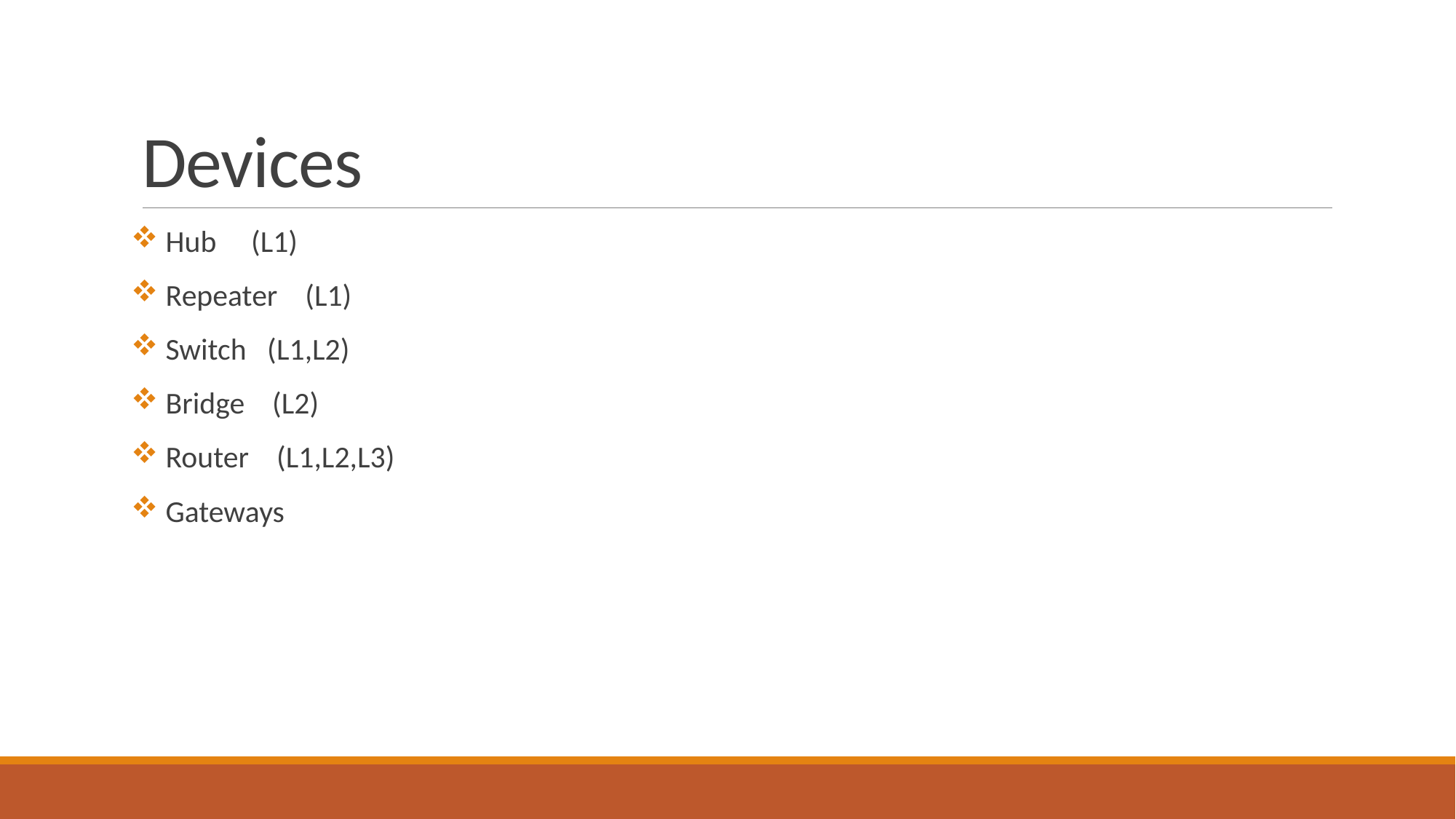

# Devices
 Hub     (L1)
 Repeater    (L1)
 Switch   (L1,L2)
 Bridge    (L2)
 Router    (L1,L2,L3)
 Gateways